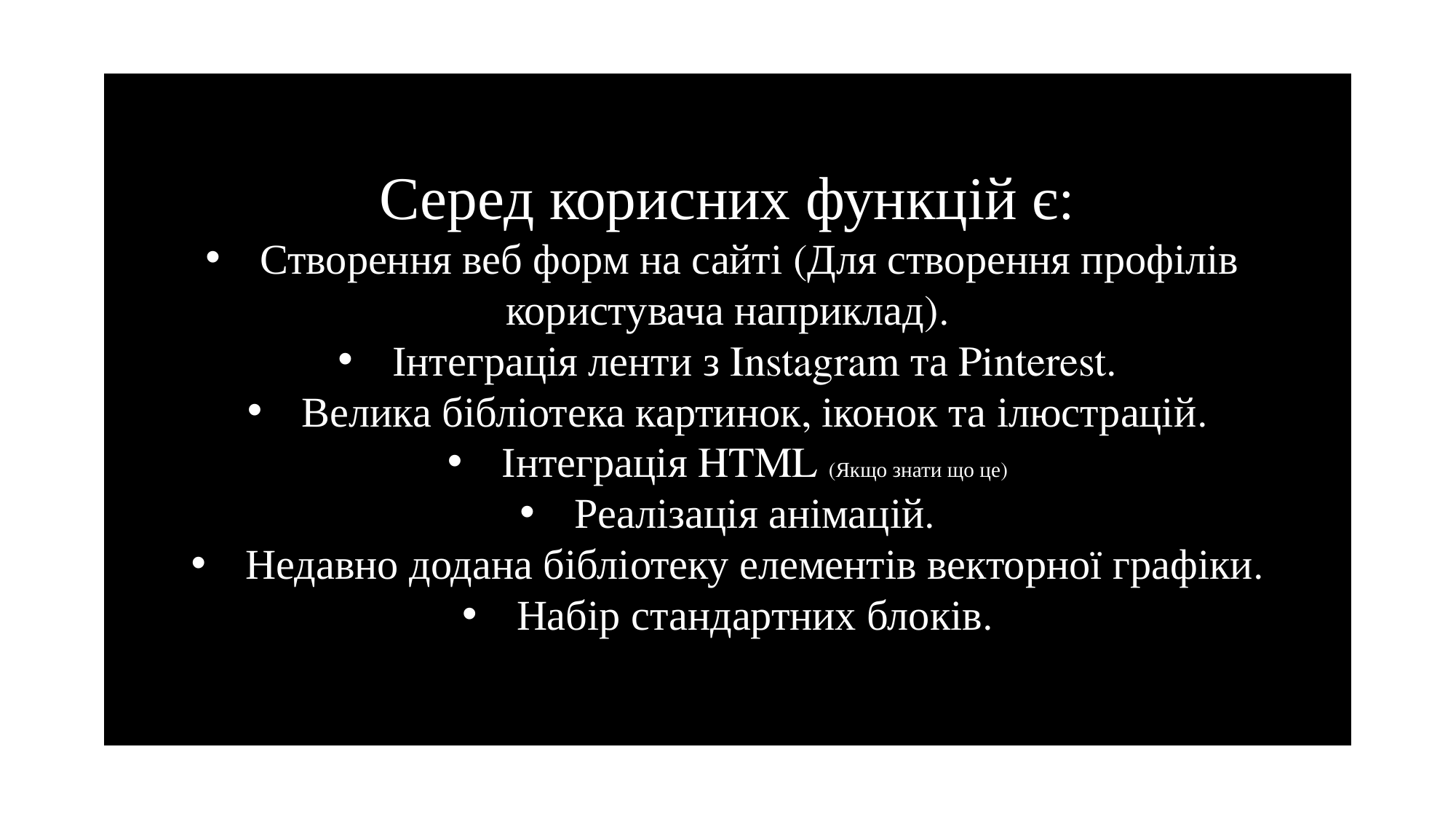

Серед корисних функцій є:
Створення веб форм на сайті (Для створення профілів
користувача наприклад).
Інтеграція ленти з Instagram та Pinterest.
Велика бібліотека картинок, іконок та ілюстрацій.
Інтеграція HTML (Якщо знати що це)
Реалізація анімацій.
Недавно додана бібліотеку елементів векторної графіки.
Набір стандартних блоків.

#